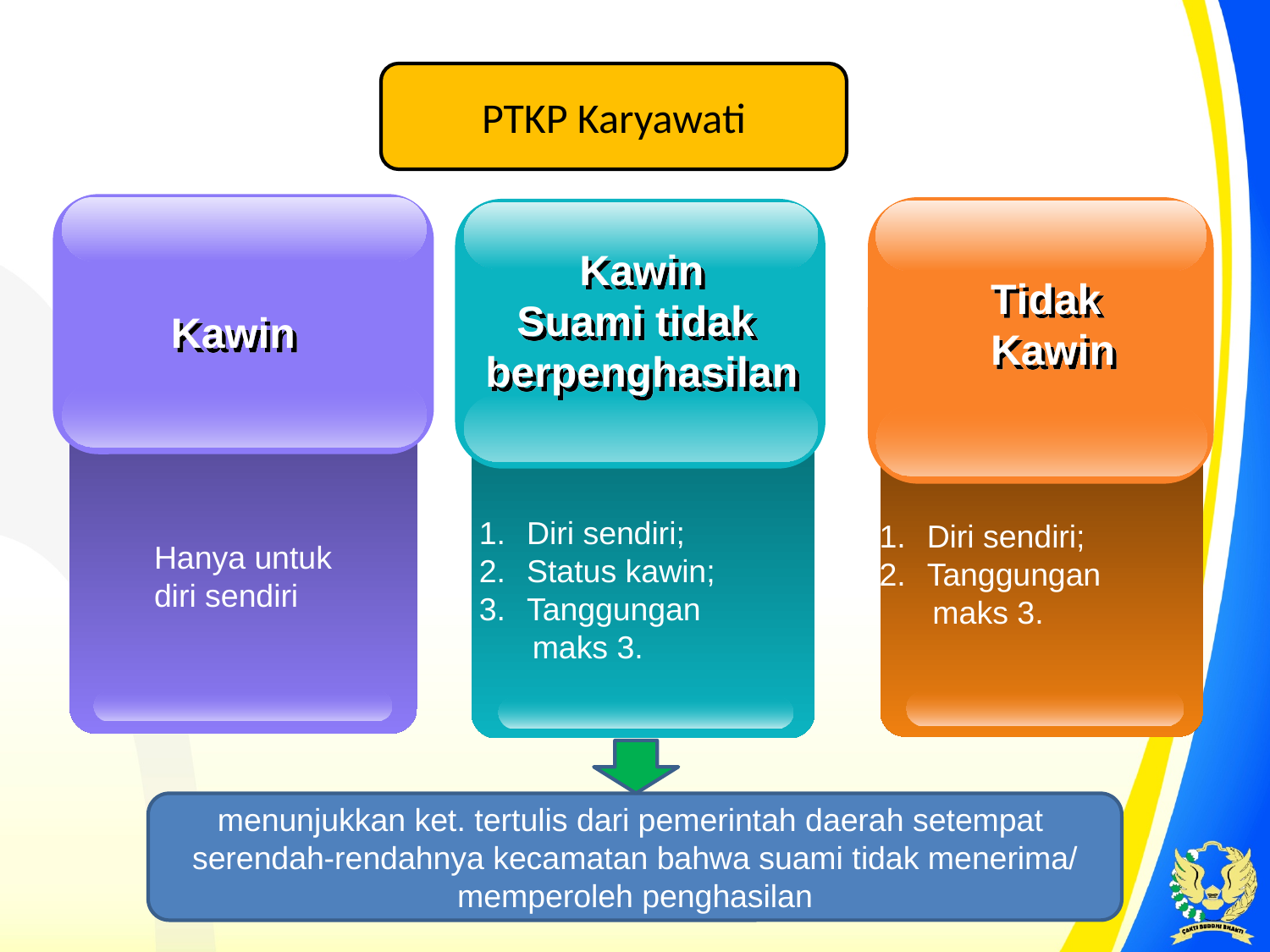

PTKP Karyawati

Kawin

Hanya untuk
diri sendiri

Tidak
Kawin

Diri sendiri;
Tanggungan
      maks 3.

Kawin
Suami tidak
berpenghasilan

Diri sendiri;
Status kawin;
Tanggungan
      maks 3.

menunjukkan ket. tertulis dari pemerintah daerah setempat
serendah-rendahnya kecamatan bahwa suami tidak menerima/
memperoleh penghasilan